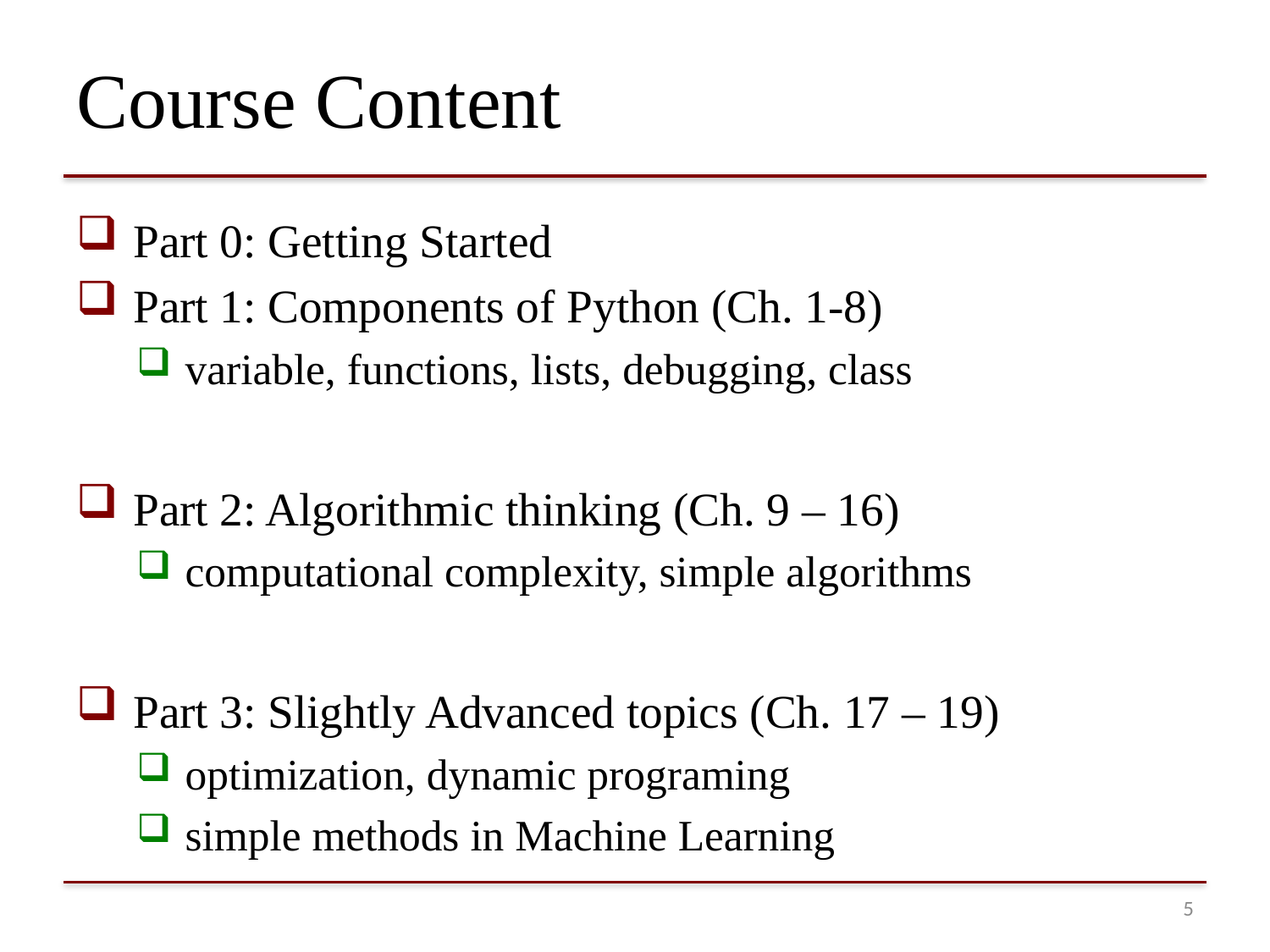

# Course Content
 Part 0: Getting Started
 Part 1: Components of Python (Ch. 1-8)
 variable, functions, lists, debugging, class

 Part 2: Algorithmic thinking (Ch. 9 – 16)
 computational complexity, simple algorithms

 Part 3: Slightly Advanced topics (Ch. 17 – 19)
 optimization, dynamic programing
 simple methods in Machine Learning
5